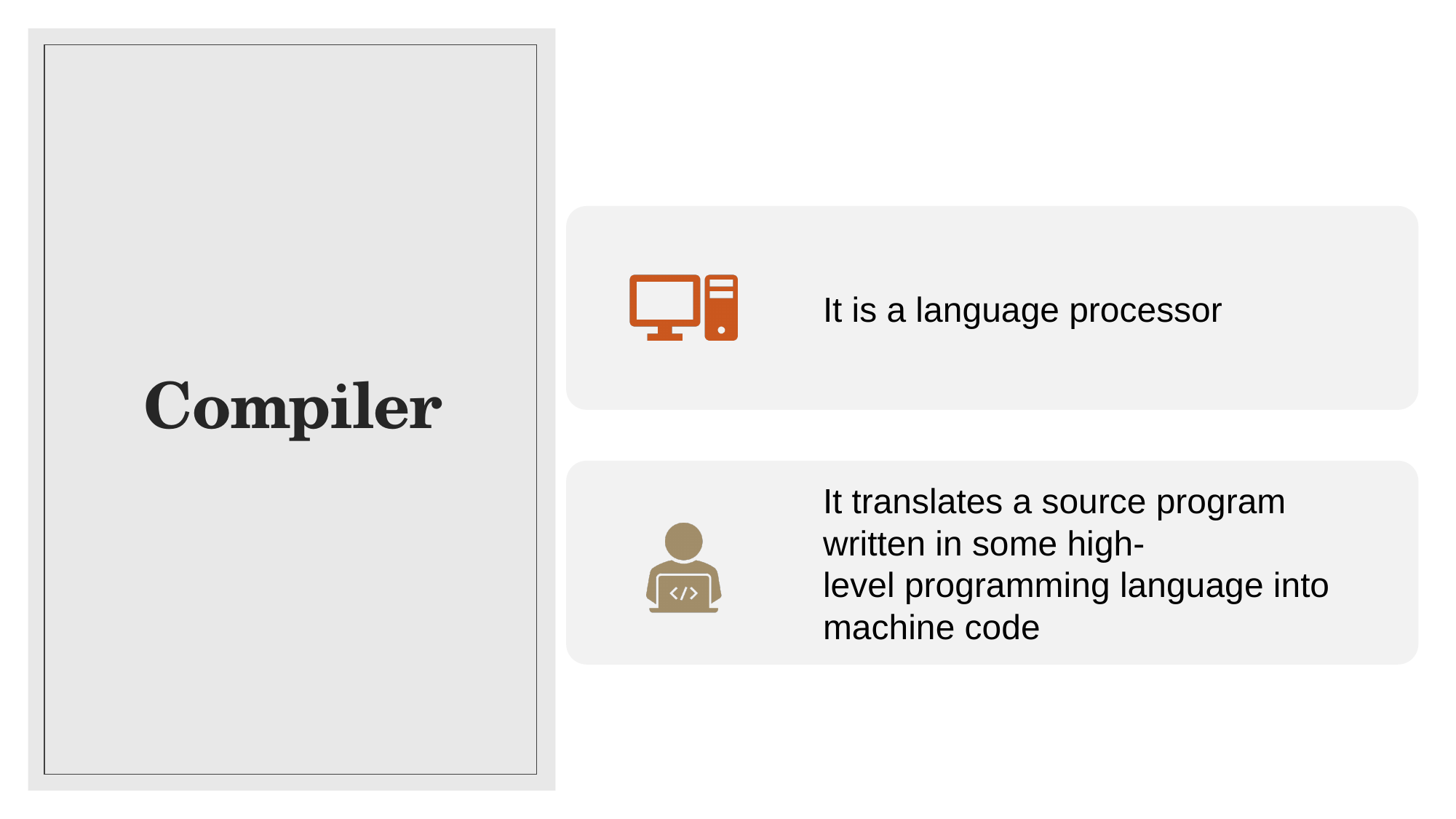

# Compiler
It is a language processor
It translates a source program written in some high-level programming language into machine code